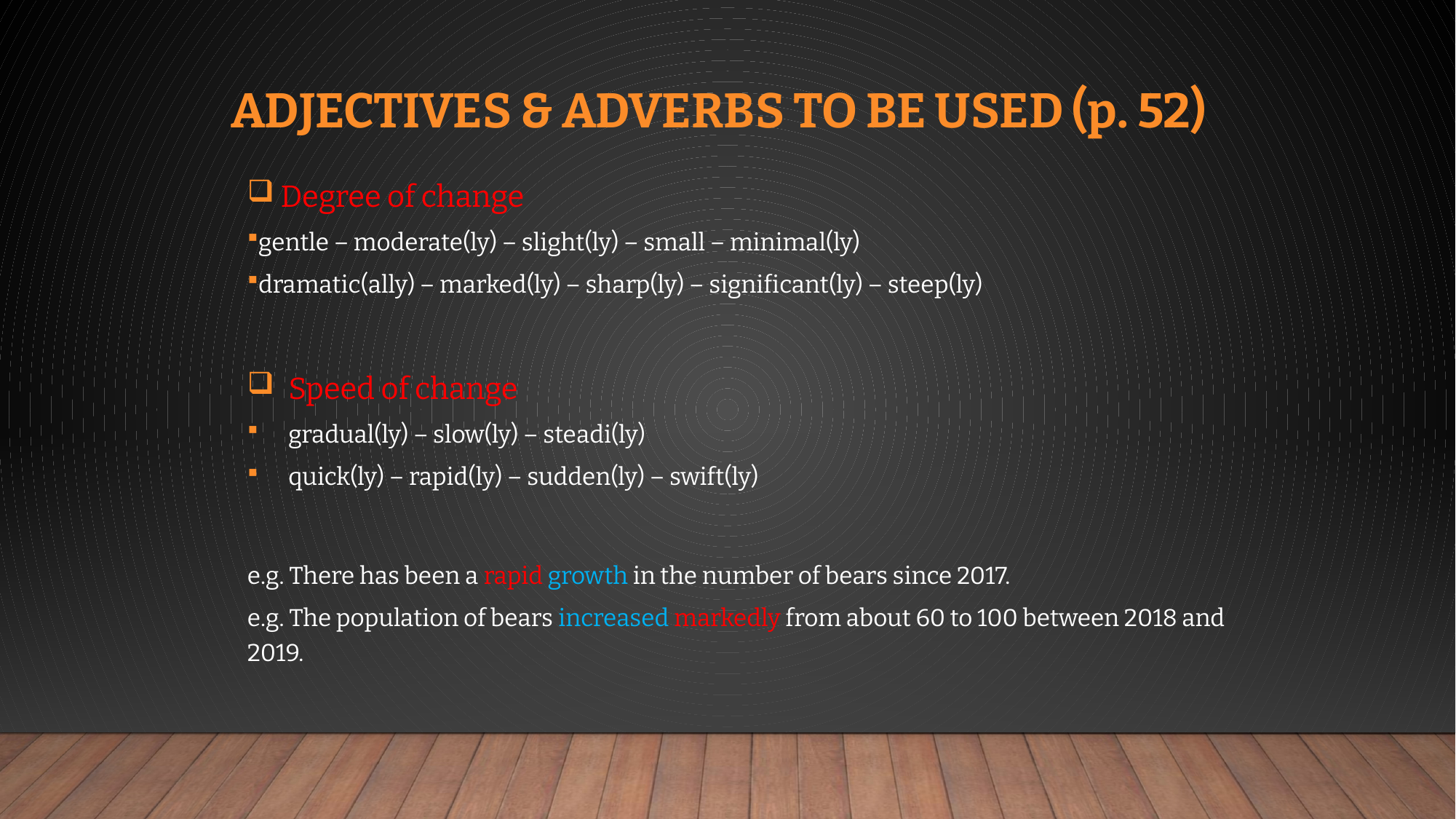

# ADJECTIVES & ADVERBS to be used (p. 52)
 Degree of change
gentle – moderate(ly) – slight(ly) – small – minimal(ly)
dramatic(ally) – marked(ly) – sharp(ly) – significant(ly) – steep(ly)

Speed of change
gradual(ly) – slow(ly) – steadi(ly)
quick(ly) – rapid(ly) – sudden(ly) – swift(ly)

e.g. There has been a rapid growth in the number of bears since 2017.
e.g. The population of bears increased markedly from about 60 to 100 between 2018 and 2019.